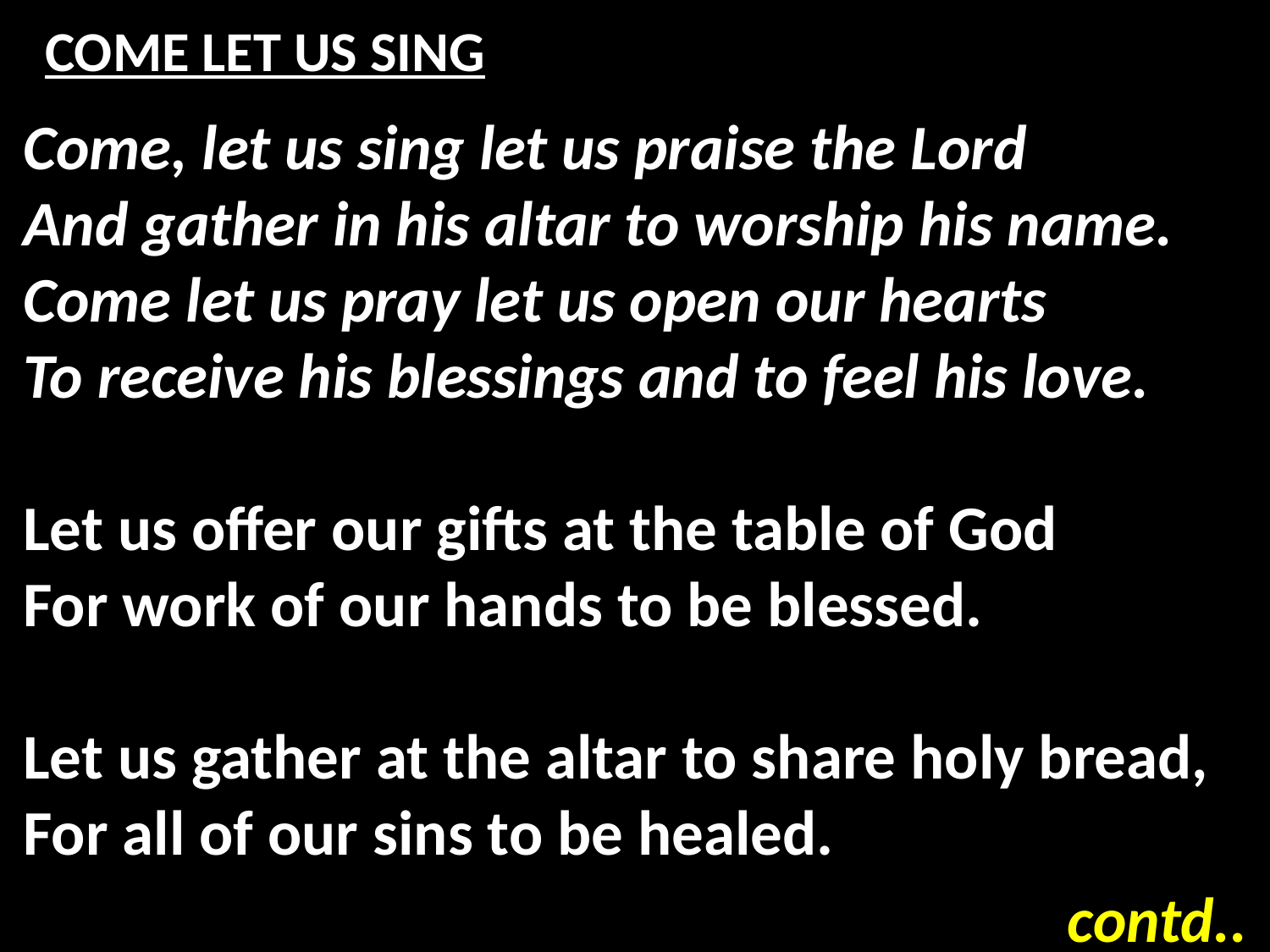

# COME LET US SING
Come, let us sing let us praise the Lord
And gather in his altar to worship his name.
Come let us pray let us open our hearts
To receive his blessings and to feel his love.

Let us offer our gifts at the table of God
For work of our hands to be blessed.

Let us gather at the altar to share holy bread,
For all of our sins to be healed.
contd..